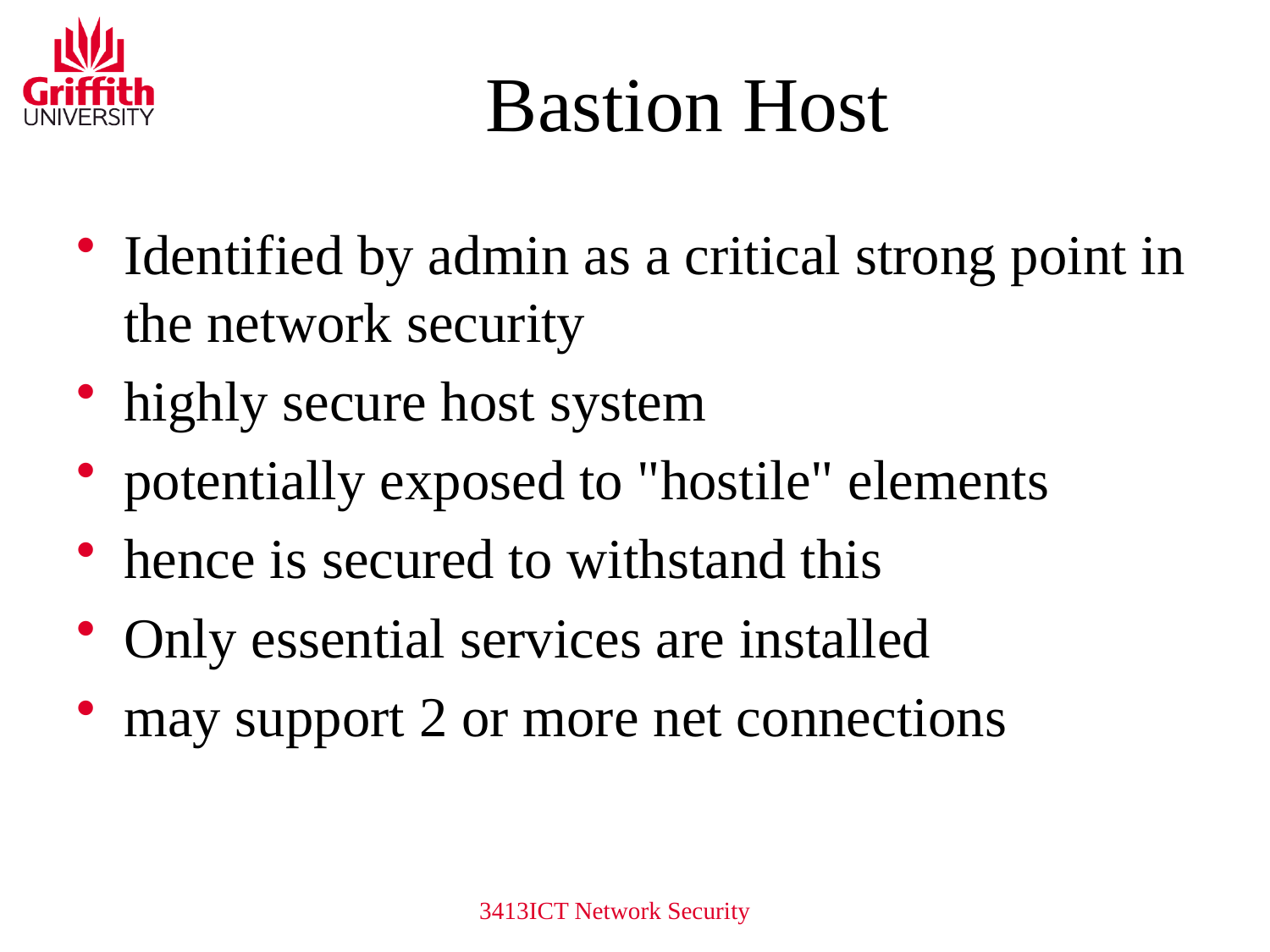

# Bastion Host
Identified by admin as a critical strong point in the network security
highly secure host system
potentially exposed to "hostile" elements
hence is secured to withstand this
Only essential services are installed
may support 2 or more net connections
3413ICT Network Security